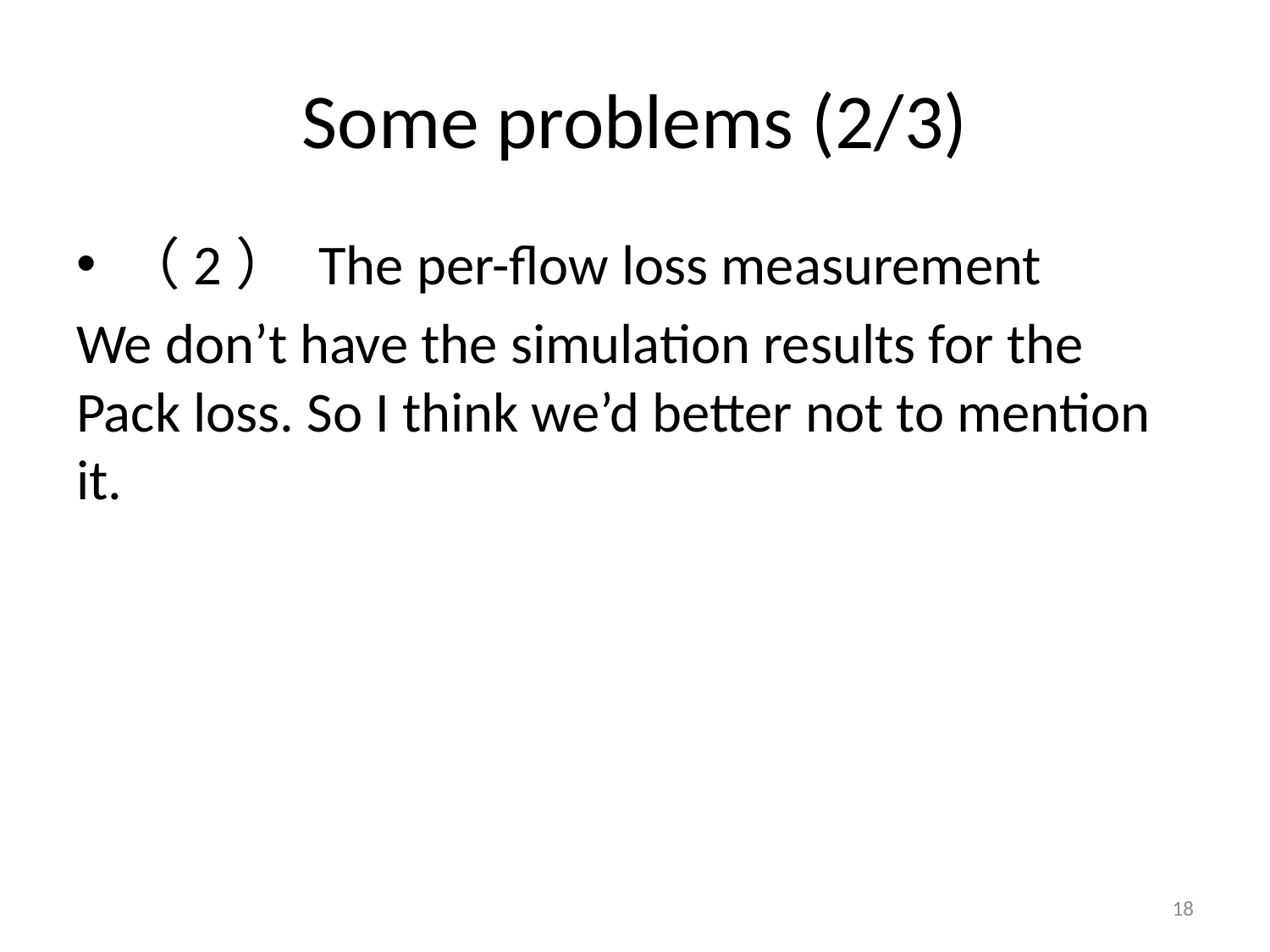

# Some problems (2/3)
（2） The per-flow loss measurement
We don’t have the simulation results for the Pack loss. So I think we’d better not to mention it.
18